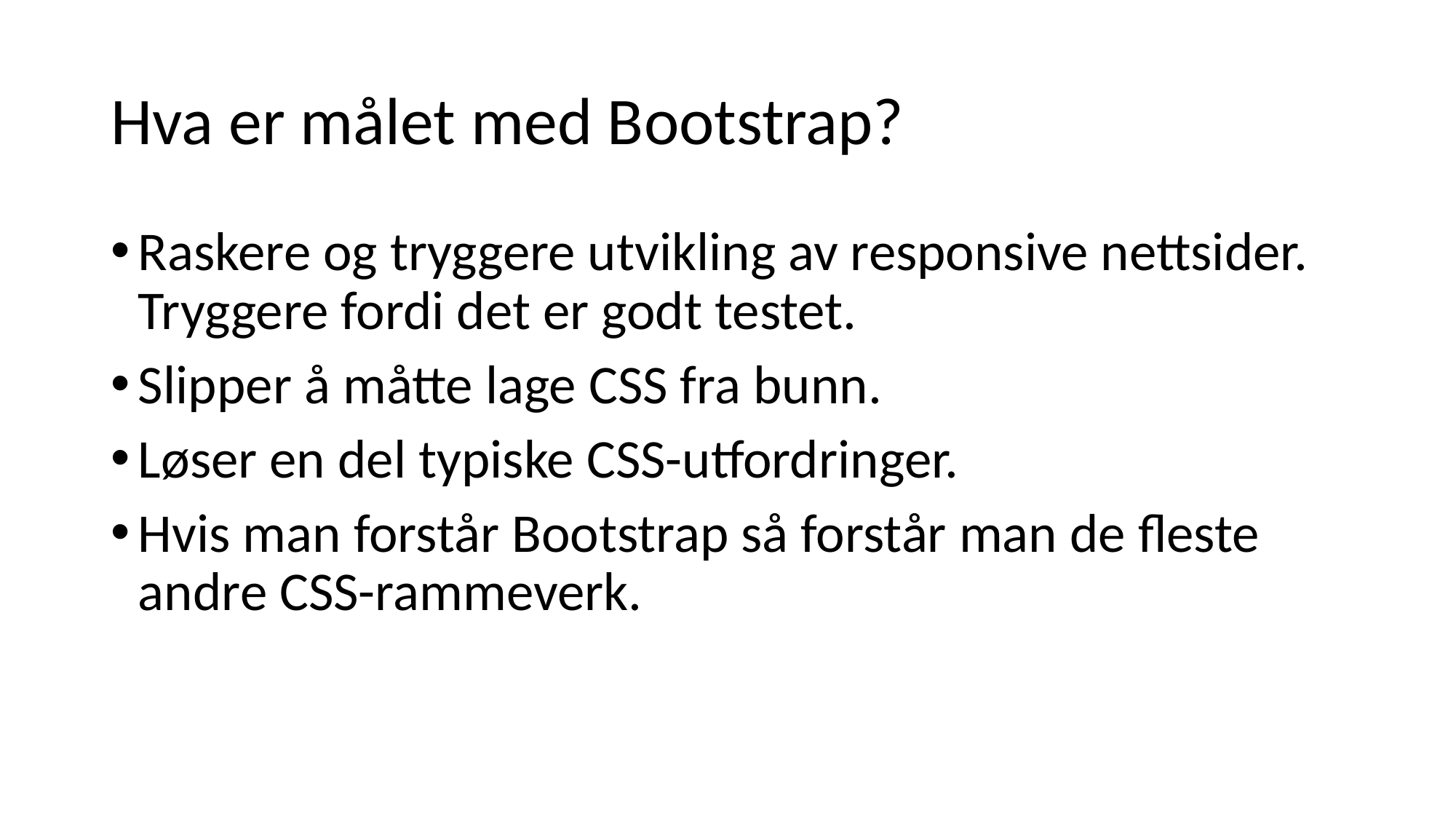

# Hva er målet med Bootstrap?
Raskere og tryggere utvikling av responsive nettsider. Tryggere fordi det er godt testet.
Slipper å måtte lage CSS fra bunn.
Løser en del typiske CSS-utfordringer.
Hvis man forstår Bootstrap så forstår man de fleste andre CSS-rammeverk.